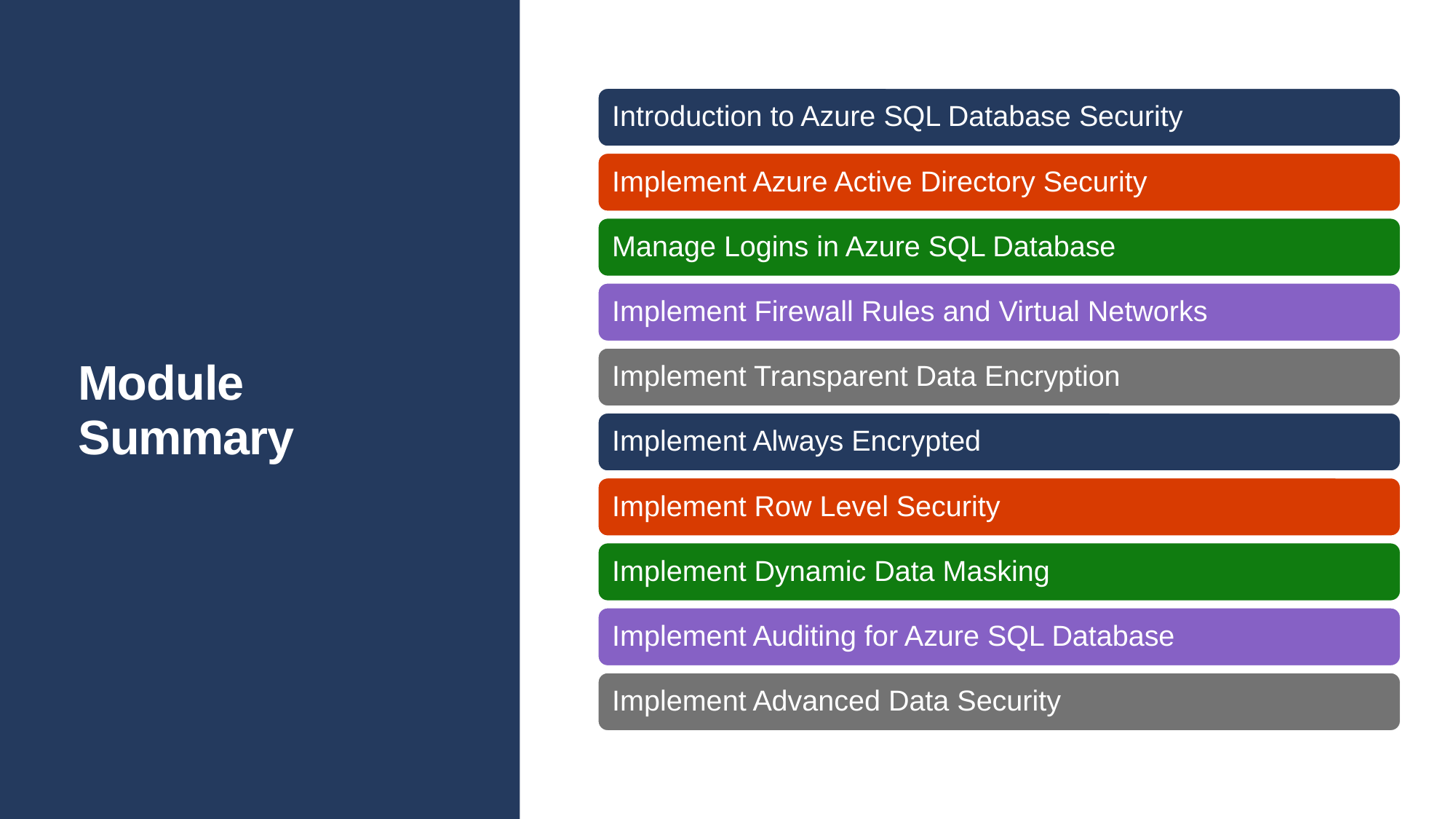

# Module Summary
Introduction to Azure SQL Database Security
Implement Azure Active Directory Security
Manage Logins in Azure SQL Database
Implement Firewall Rules and Virtual Networks
Implement Transparent Data Encryption
Implement Always Encrypted
Implement Row Level Security
Implement Dynamic Data Masking
Implement Auditing for Azure SQL Database
Implement Advanced Data Security